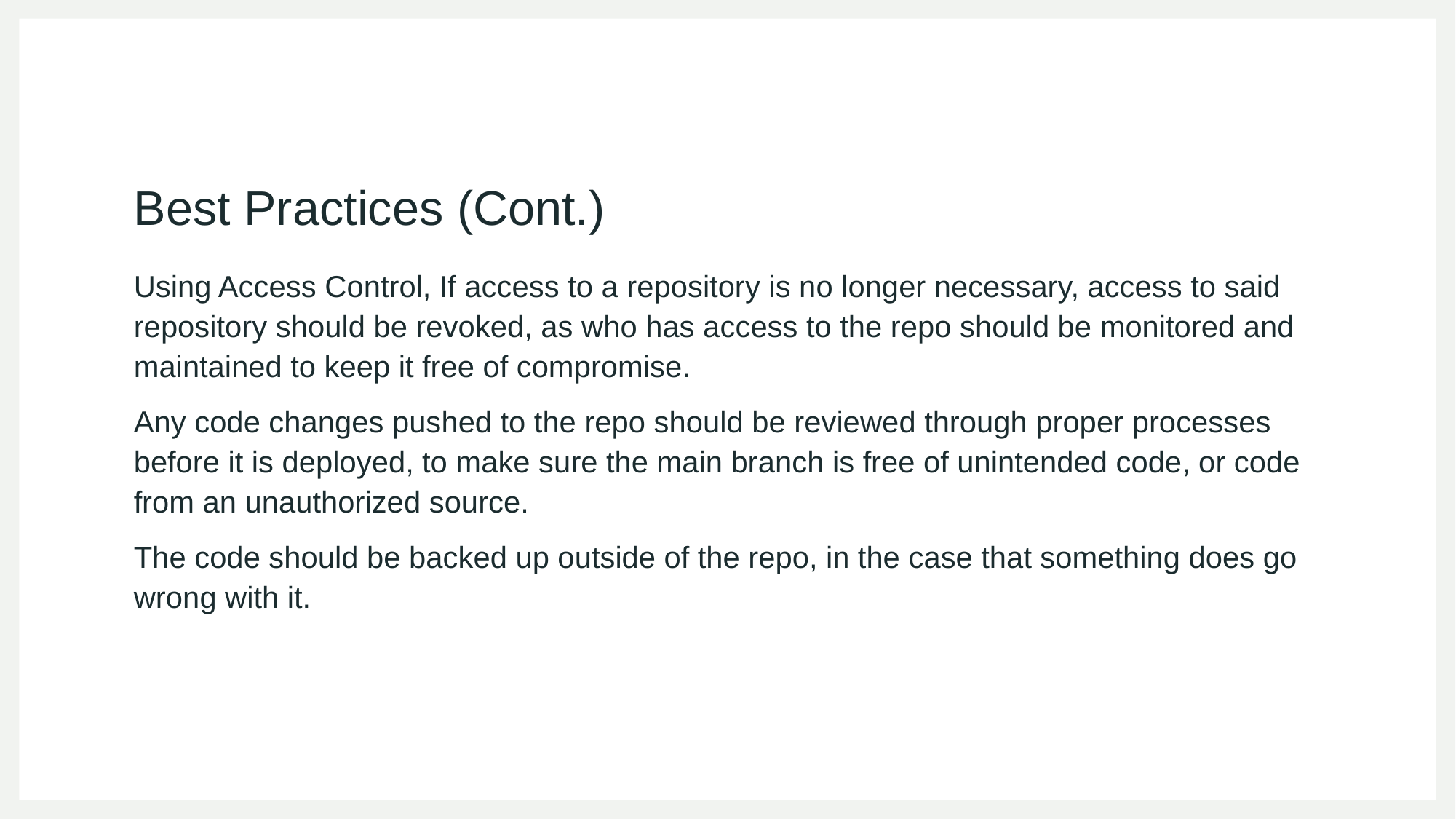

# Best Practices (Cont.)
Using Access Control, If access to a repository is no longer necessary, access to said repository should be revoked, as who has access to the repo should be monitored and maintained to keep it free of compromise.
Any code changes pushed to the repo should be reviewed through proper processes before it is deployed, to make sure the main branch is free of unintended code, or code from an unauthorized source.
The code should be backed up outside of the repo, in the case that something does go wrong with it.